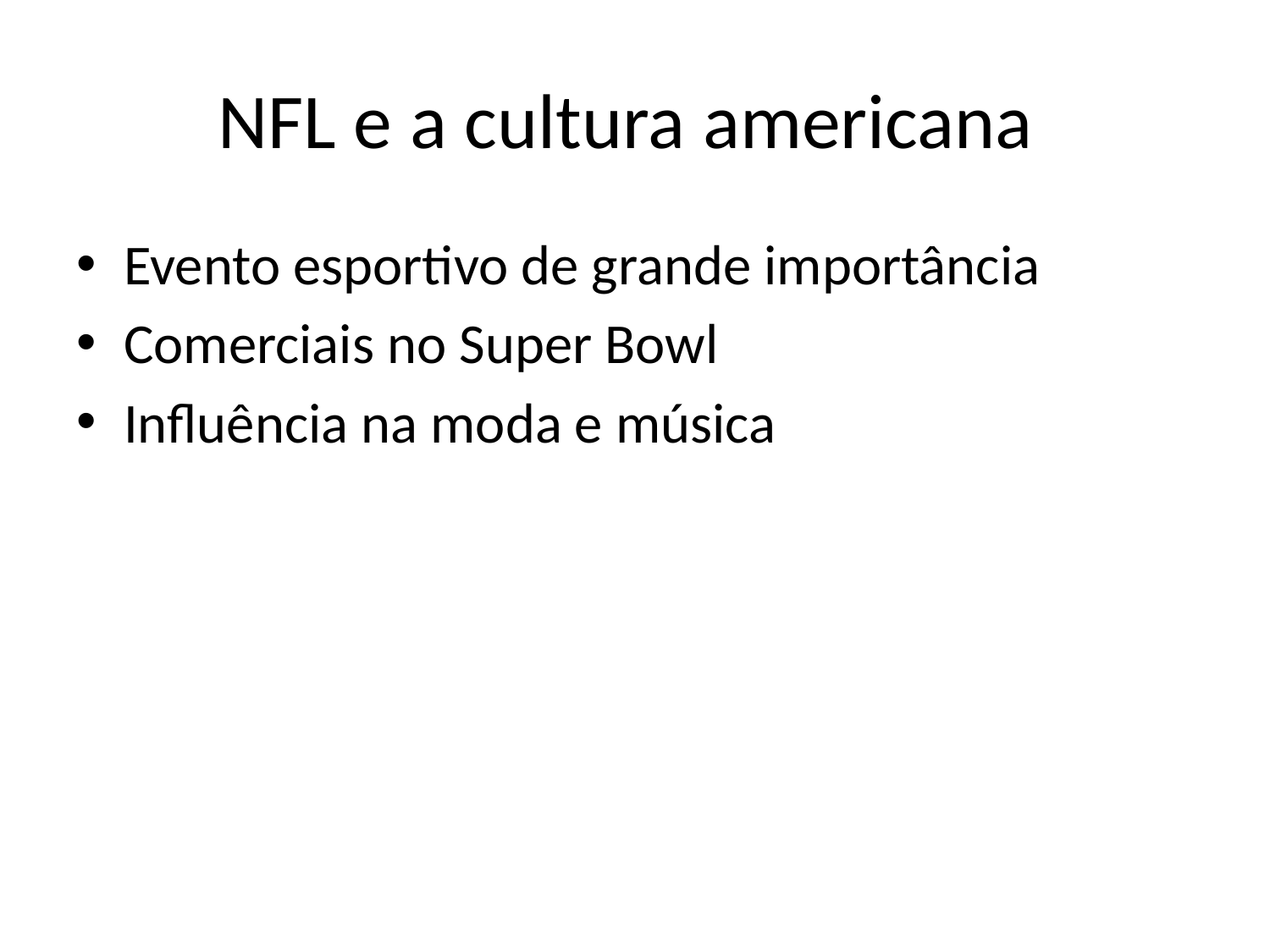

# NFL e a cultura americana
Evento esportivo de grande importância
Comerciais no Super Bowl
Influência na moda e música